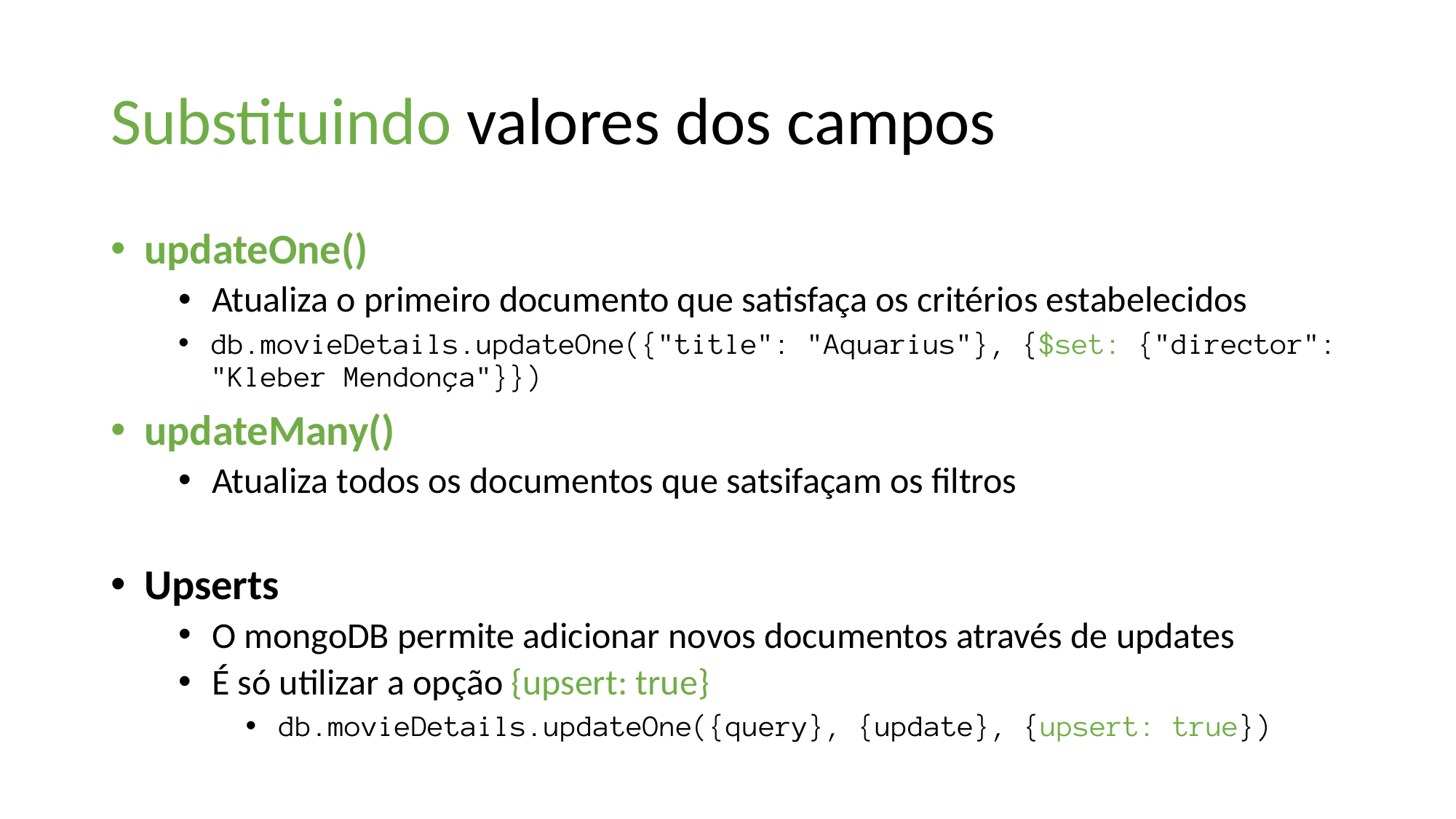

Substituindo valores dos campos

updateOne()
Atualiza o primeiro documento que satisfaça os critérios estabelecidos
db.movieDetails.updateOne({"title": "Aquarius"}, {$set: {"director": "Kleber Mendonça"}})
updateMany()
Atualiza todos os documentos que satsifaçam os filtros

Upserts
O mongoDB permite adicionar novos documentos através de updates
É só utilizar a opção {upsert: true}
db.movieDetails.updateOne({query}, {update}, {upsert: true})